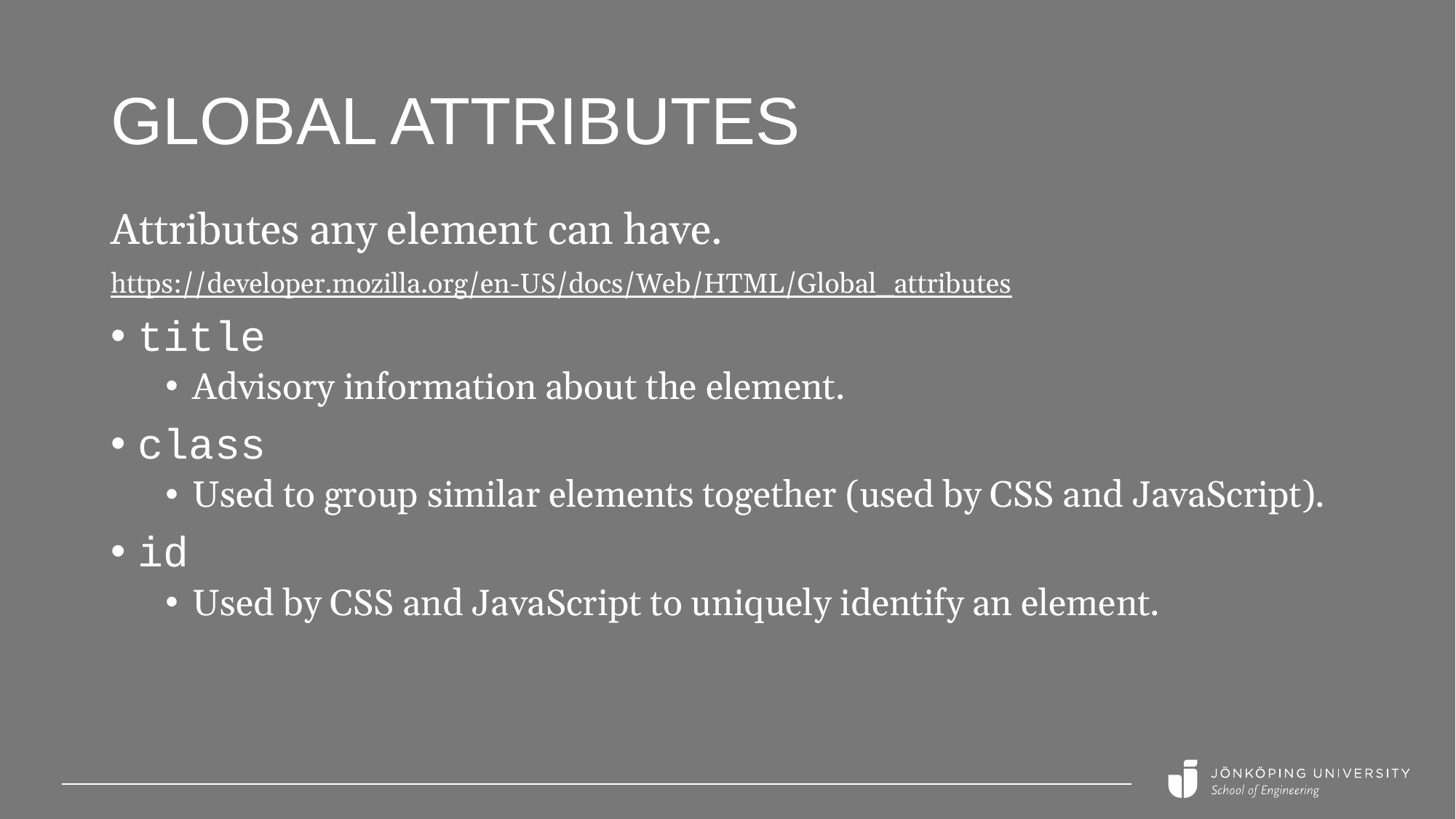

# Global attributes
Attributes any element can have.
https://developer.mozilla.org/en-US/docs/Web/HTML/Global_attributes
title
Advisory information about the element.
class
Used to group similar elements together (used by CSS and JavaScript).
id
Used by CSS and JavaScript to uniquely identify an element.